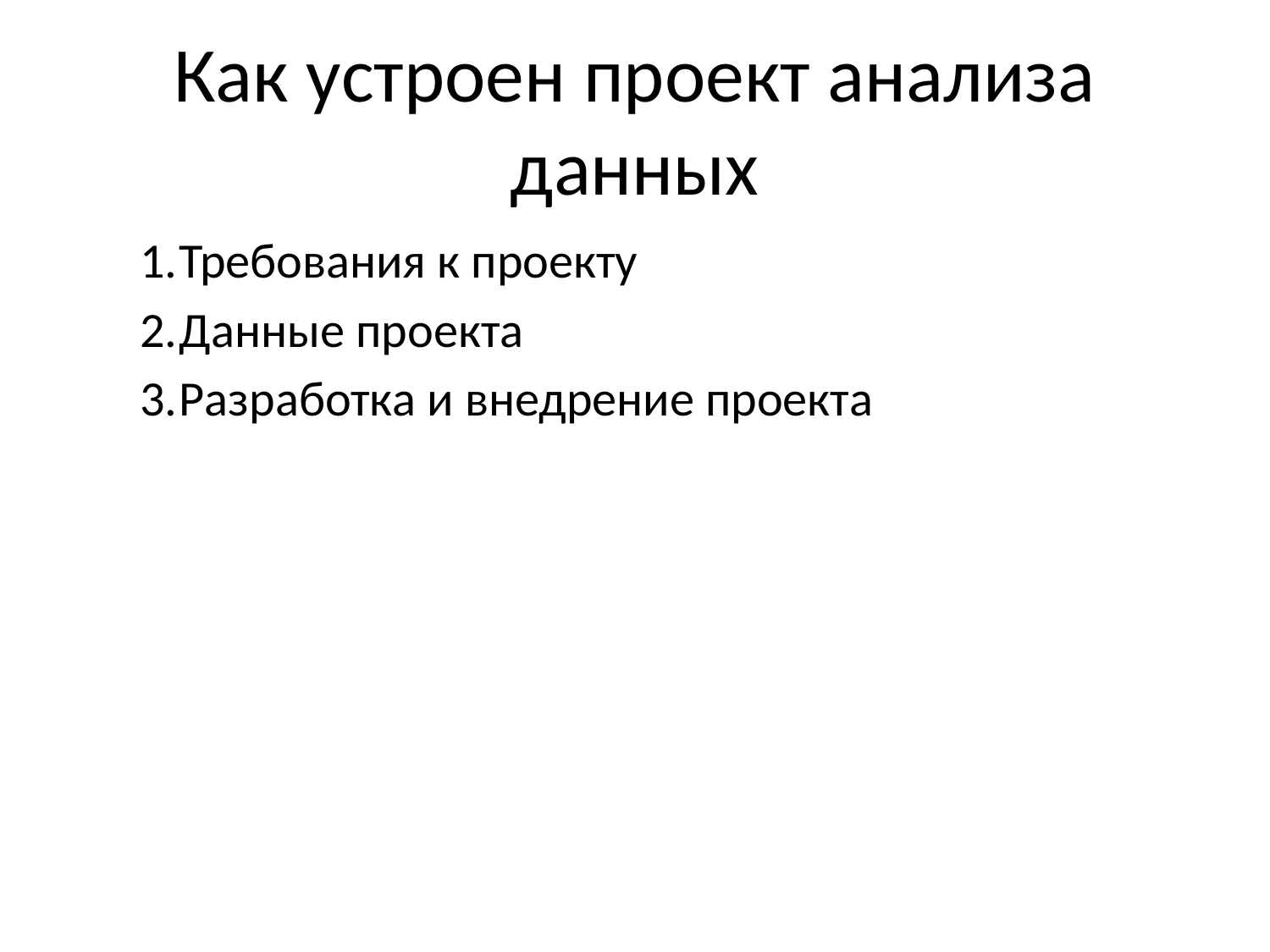

# Как устроен проект анализа данных
Требования к проекту
Данные проекта
Разработка и внедрение проекта